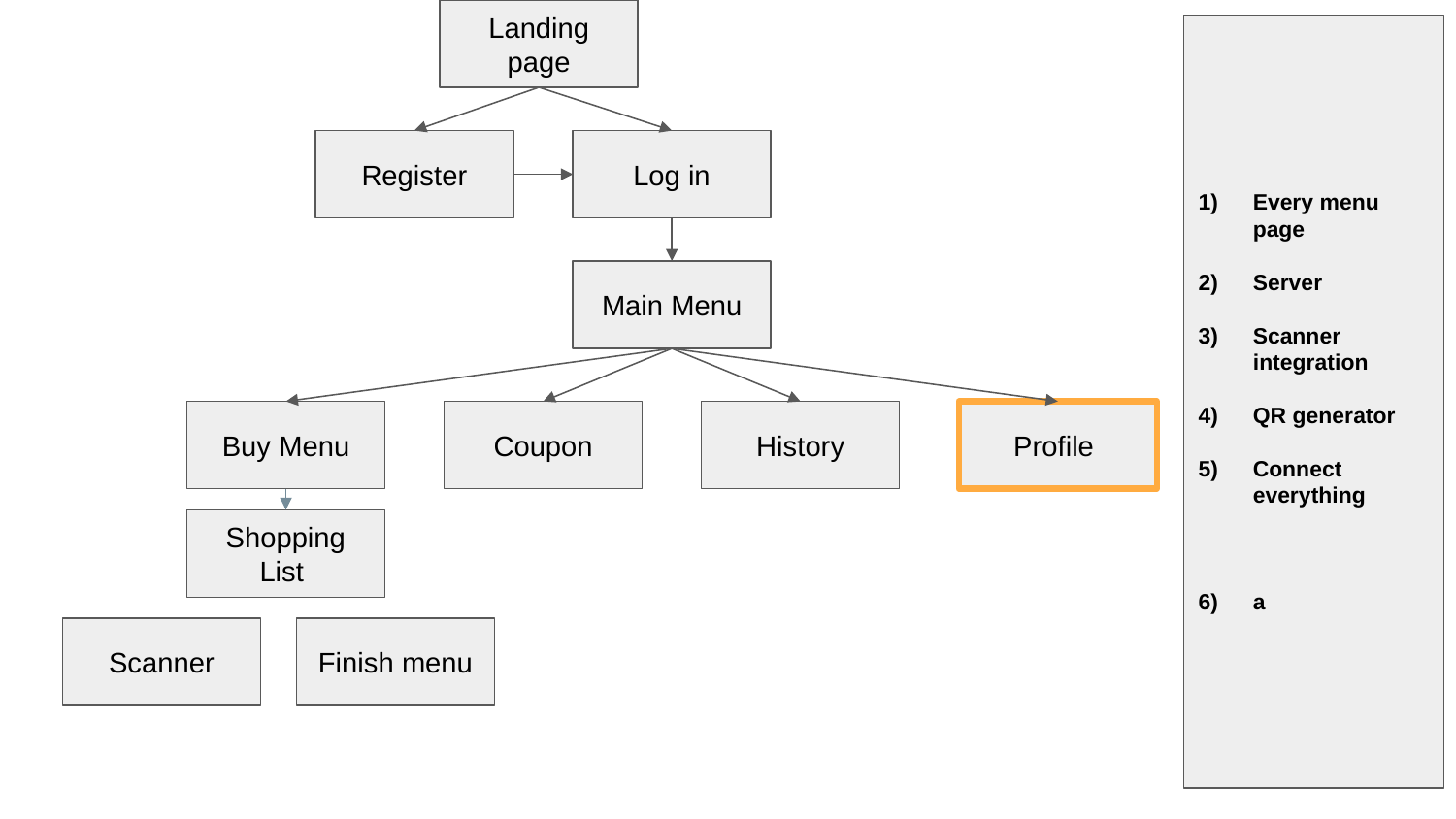

Landing page
Every menu page

Server

Scanner integration

QR generator

Connect everything

a
Register
Log in
Main Menu
Buy Menu
Coupon
History
Profile
Shopping List
Scanner
Finish menu